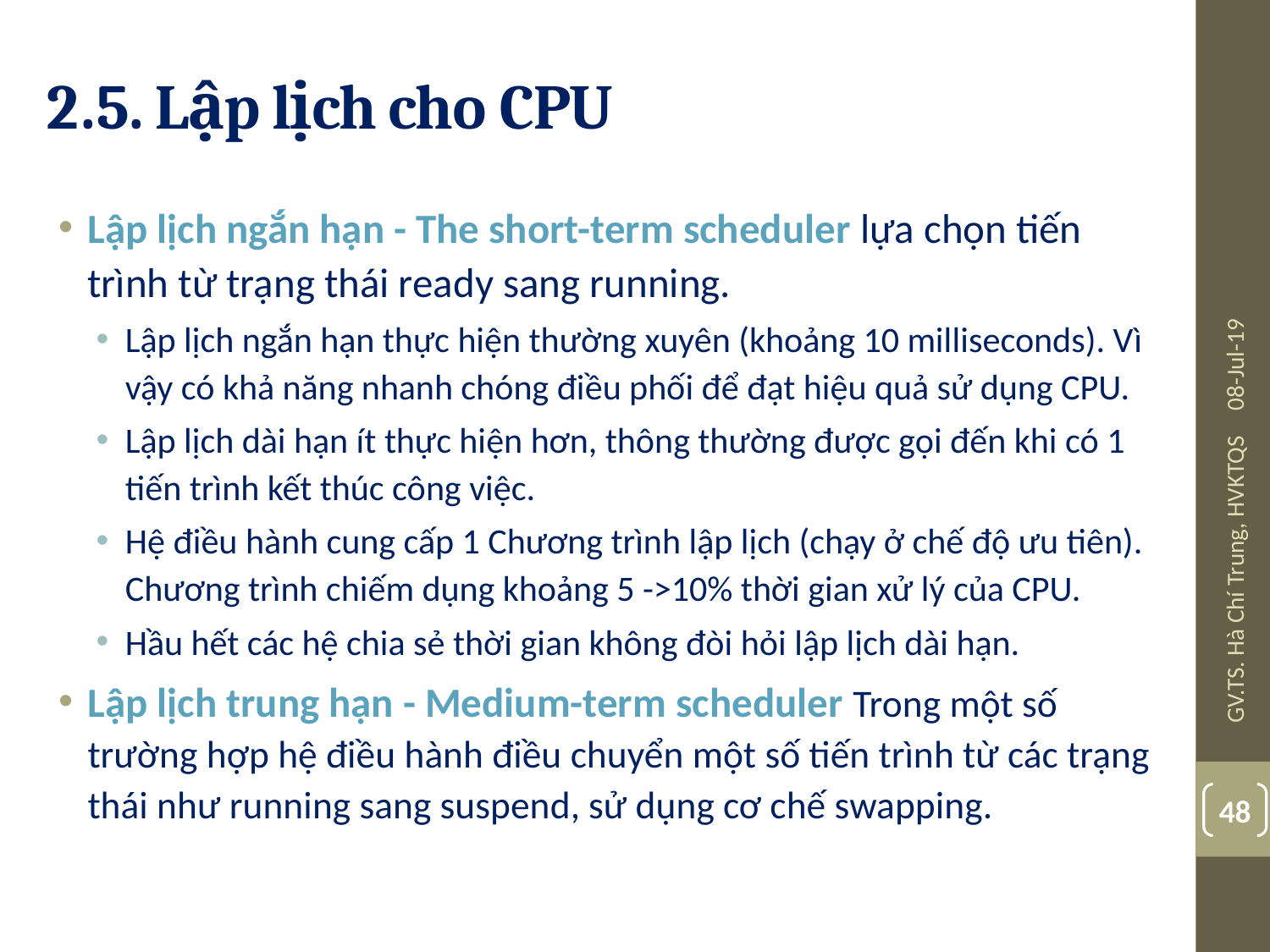

# 2.5. Lập lịch cho CPU
Lập lịch ngắn hạn - The short-term scheduler lựa chọn tiến trình từ trạng thái ready sang running.
Lập lịch ngắn hạn thực hiện thường xuyên (khoảng 10 milliseconds). Vì vậy có khả năng nhanh chóng điều phối để đạt hiệu quả sử dụng CPU.
Lập lịch dài hạn ít thực hiện hơn, thông thường được gọi đến khi có 1 tiến trình kết thúc công việc.
Hệ điều hành cung cấp 1 Chương trình lập lịch (chạy ở chế độ ưu tiên). Chương trình chiếm dụng khoảng 5 ->10% thời gian xử lý của CPU.
Hầu hết các hệ chia sẻ thời gian không đòi hỏi lập lịch dài hạn.
Lập lịch trung hạn - Medium-term scheduler Trong một số trường hợp hệ điều hành điều chuyển một số tiến trình từ các trạng thái như running sang suspend, sử dụng cơ chế swapping.
08-Jul-19
GV.TS. Hà Chí Trung, HVKTQS
48